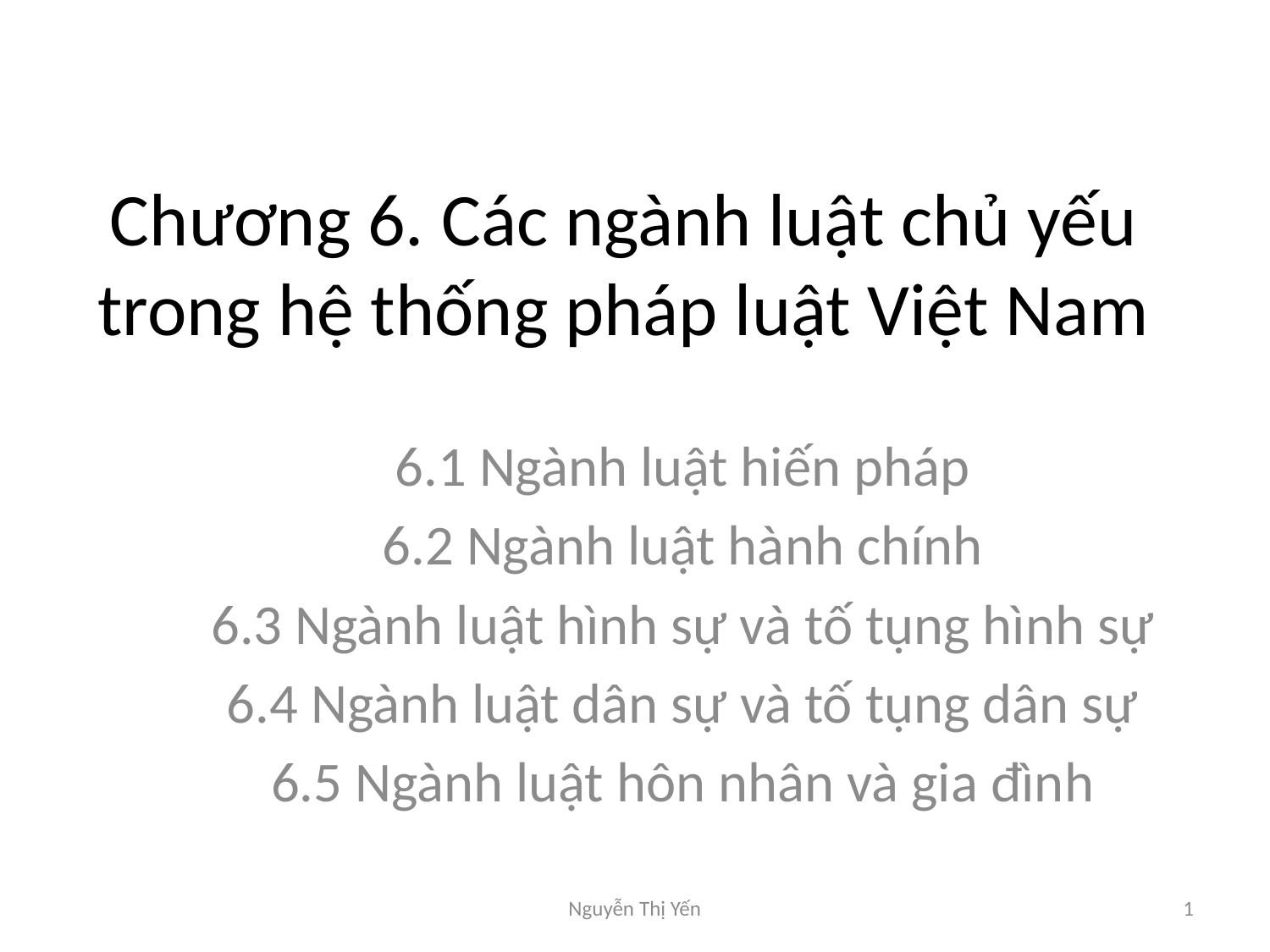

# Chương 6. Các ngành luật chủ yếu trong hệ thống pháp luật Việt Nam
6.1 Ngành luật hiến pháp
6.2 Ngành luật hành chính
6.3 Ngành luật hình sự và tố tụng hình sự
6.4 Ngành luật dân sự và tố tụng dân sự
6.5 Ngành luật hôn nhân và gia đình

Nguyễn Thị Yến
1